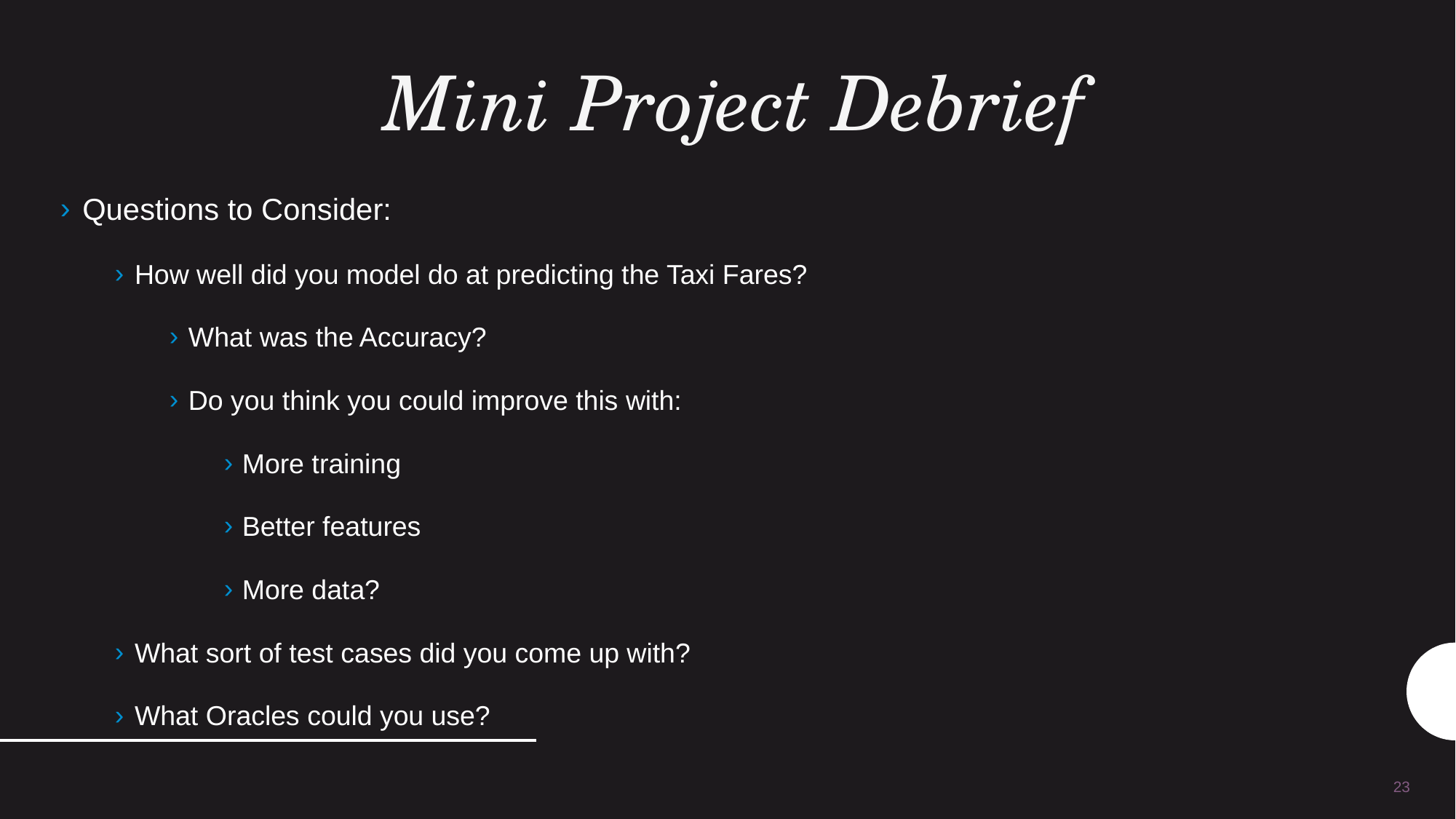

# Mini Project Debrief
Questions to Consider:
How well did you model do at predicting the Taxi Fares?
What was the Accuracy?
Do you think you could improve this with:
More training
Better features
More data?
What sort of test cases did you come up with?
What Oracles could you use?